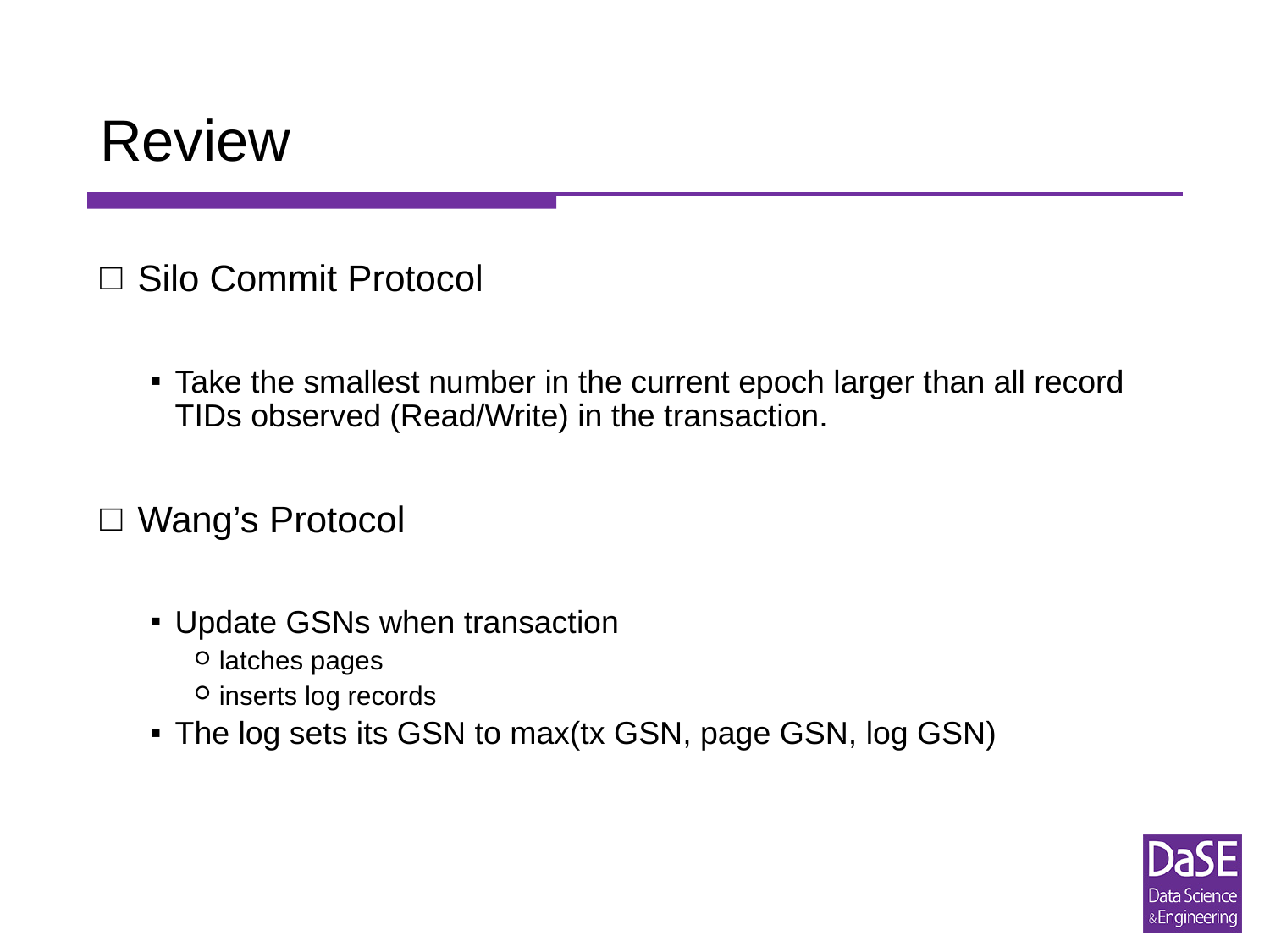

# Review
Silo Commit Protocol

Take the smallest number in the current epoch larger than all record TIDs observed (Read/Write) in the transaction.

Wang’s Protocol

Update GSNs when transaction
latches pages
inserts log records
The log sets its GSN to max(tx GSN, page GSN, log GSN)